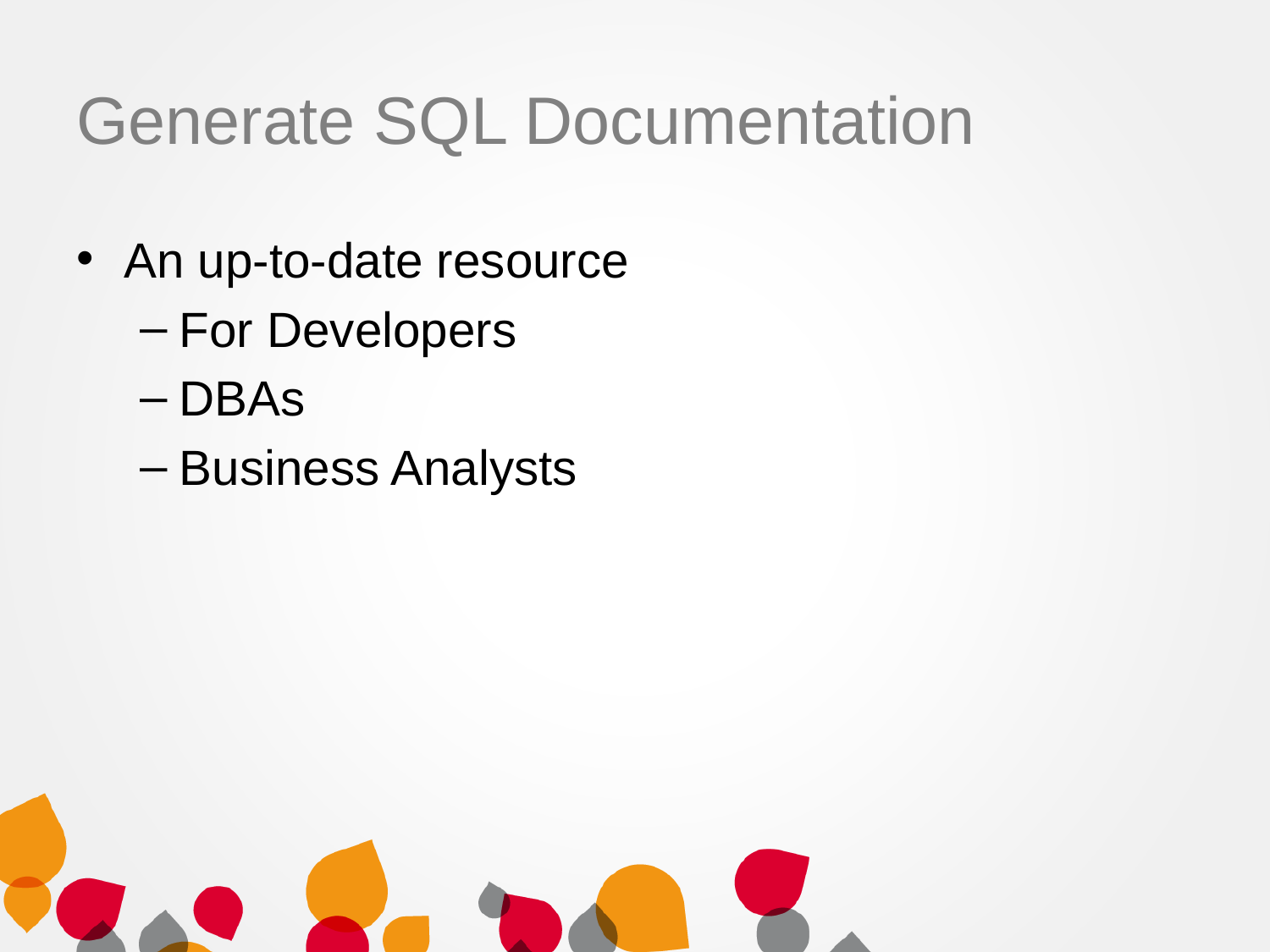

# Generate SQL Documentation
An up-to-date resource
For Developers
DBAs
Business Analysts